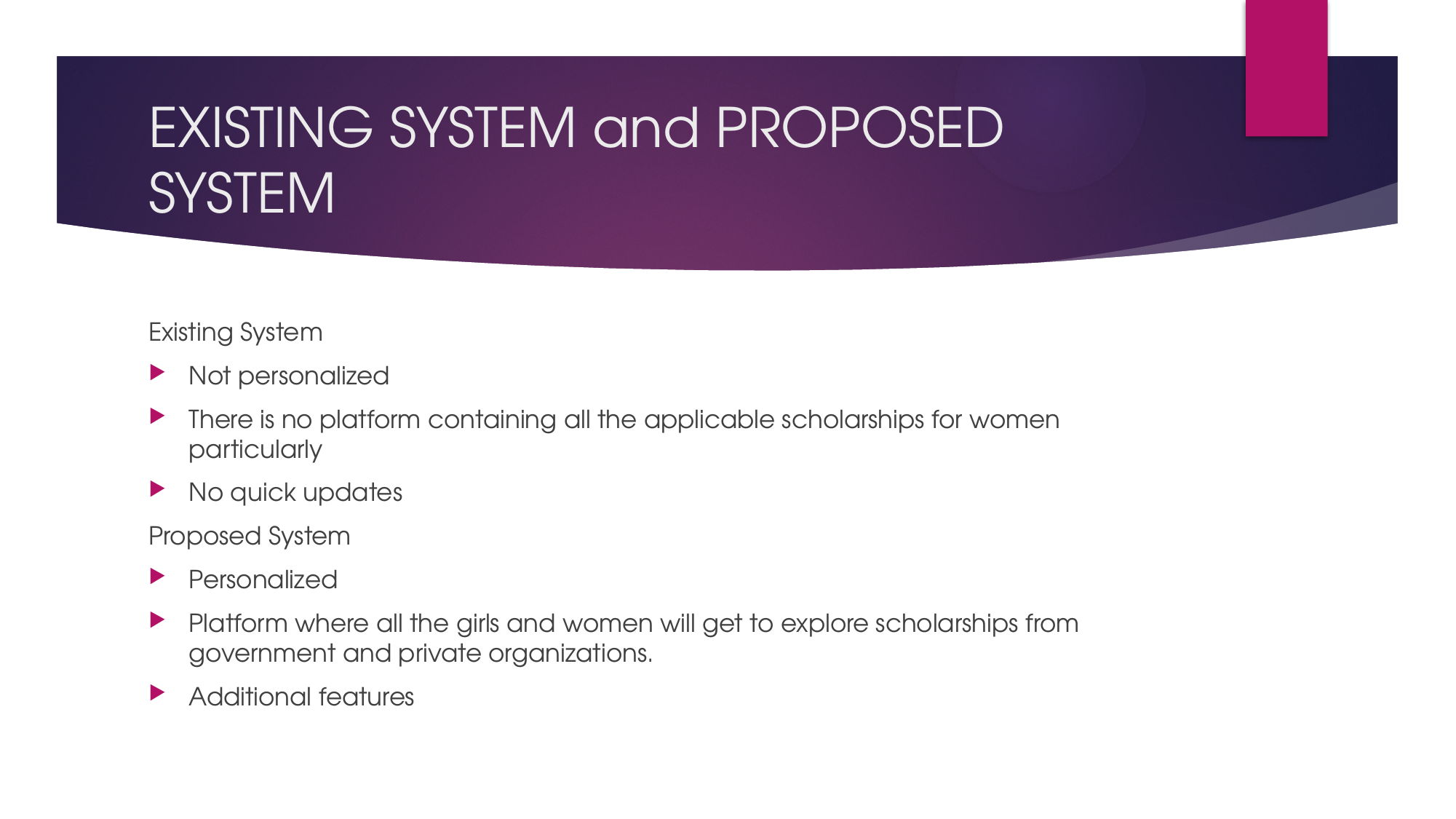

# EXISTING SYSTEM and PROPOSED SYSTEM
Existing System
Not personalized
There is no platform containing all the applicable scholarships for women particularly
No quick updates
Proposed System
Personalized
Platform where all the girls and women will get to explore scholarships from government and private organizations.
Additional features